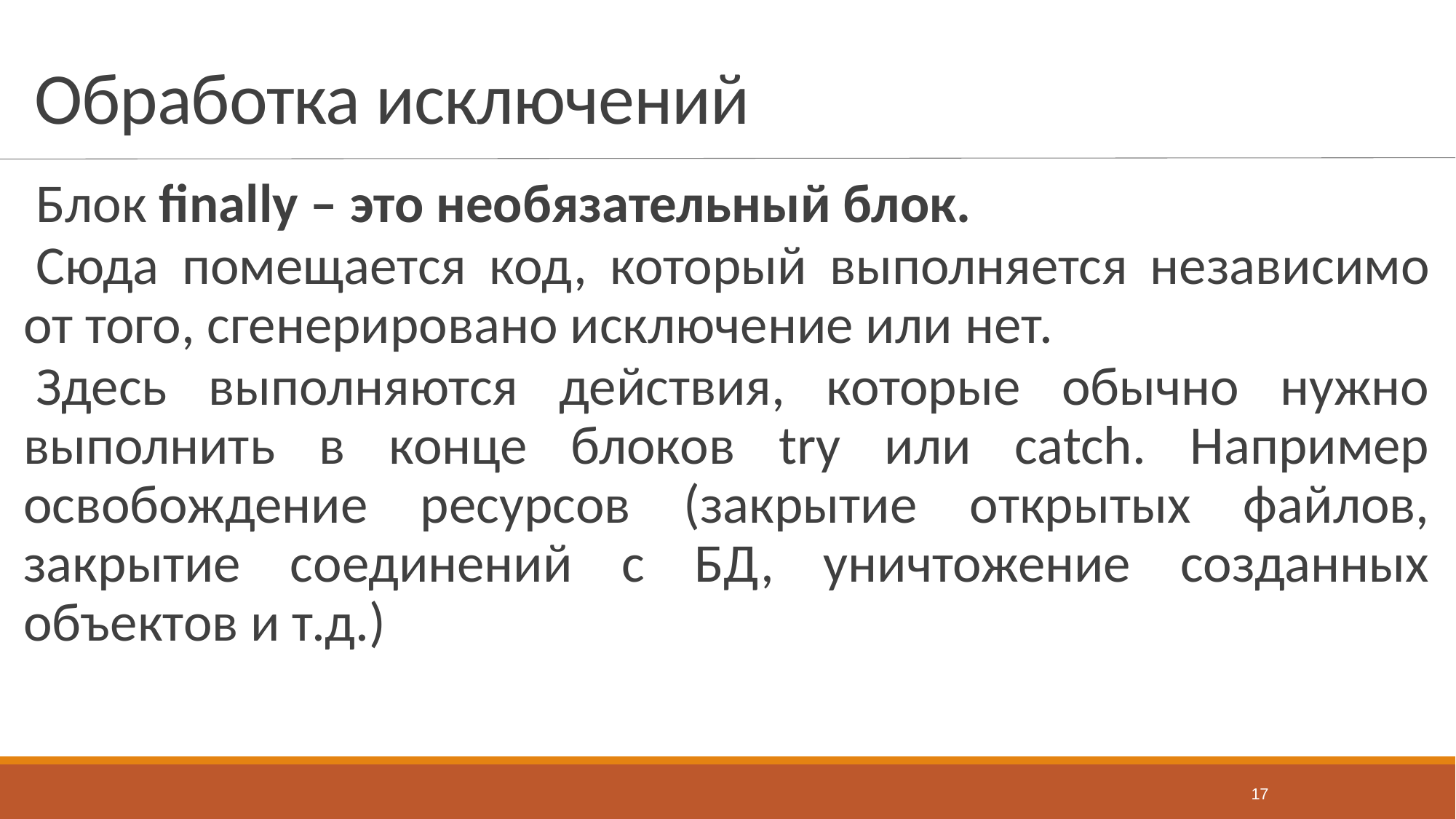

# Обработка исключений
Блок finally – это необязательный блок.
Сюда помещается код, который выполняется независимо от того, сгенерированo исключение или нет.
Здесь выполняются действия, которые обычно нужно выполнить в конце блоков try или catch. Например освобождение ресурсов (закрытие открытых файлов, закрытие соединений с БД, уничтожение созданных объектов и т.д.)

17